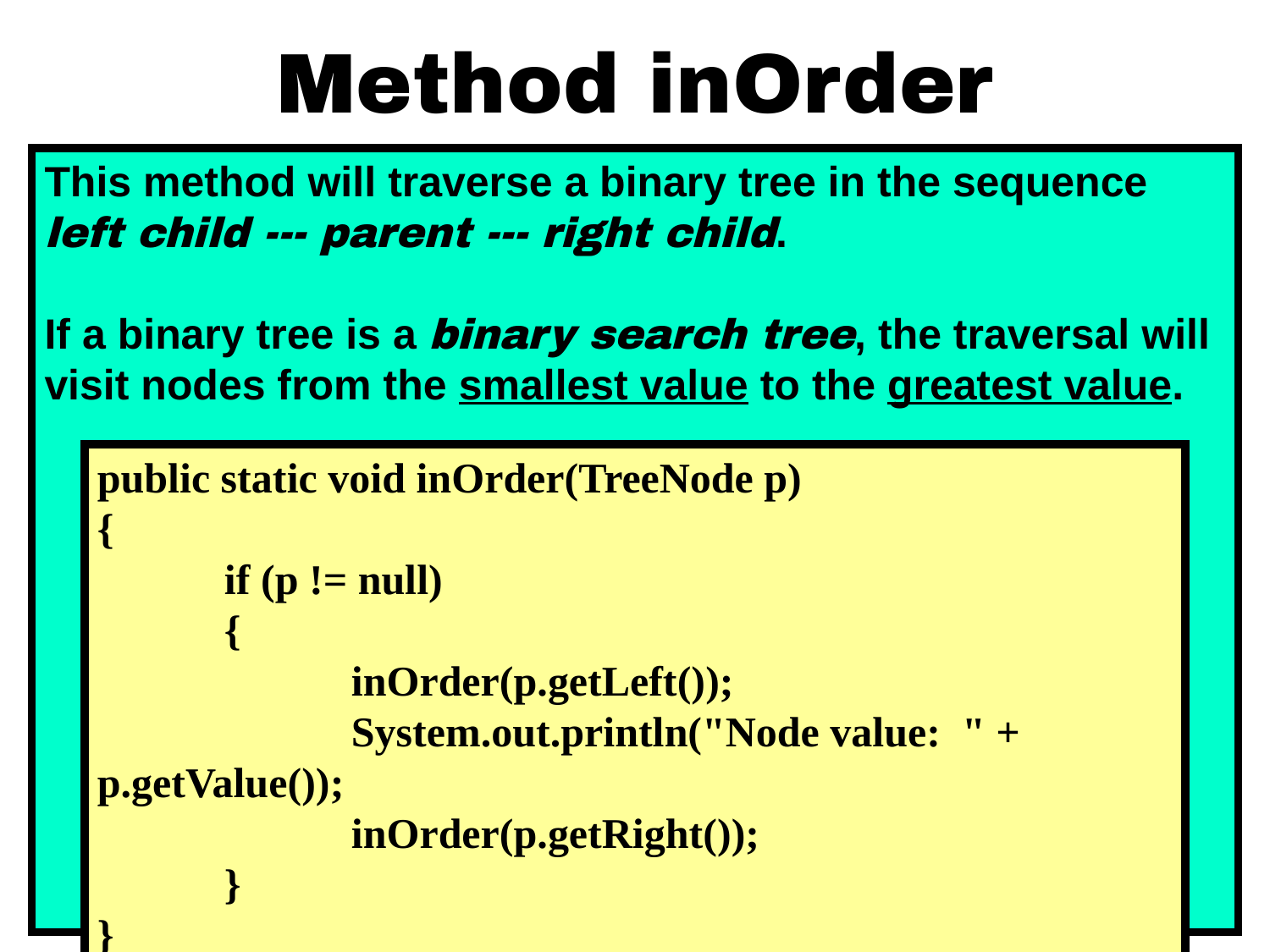

# Method inOrder
This method will traverse a binary tree in the sequence left child --- parent --- right child.

If a binary tree is a binary search tree, the traversal will visit nodes from the smallest value to the greatest value.

public static void inOrder(TreeNode p)
{
	if (p != null)
	{
		inOrder(p.getLeft());
		System.out.println("Node value:  " + p.getValue());
		inOrder(p.getRight());
	}
}